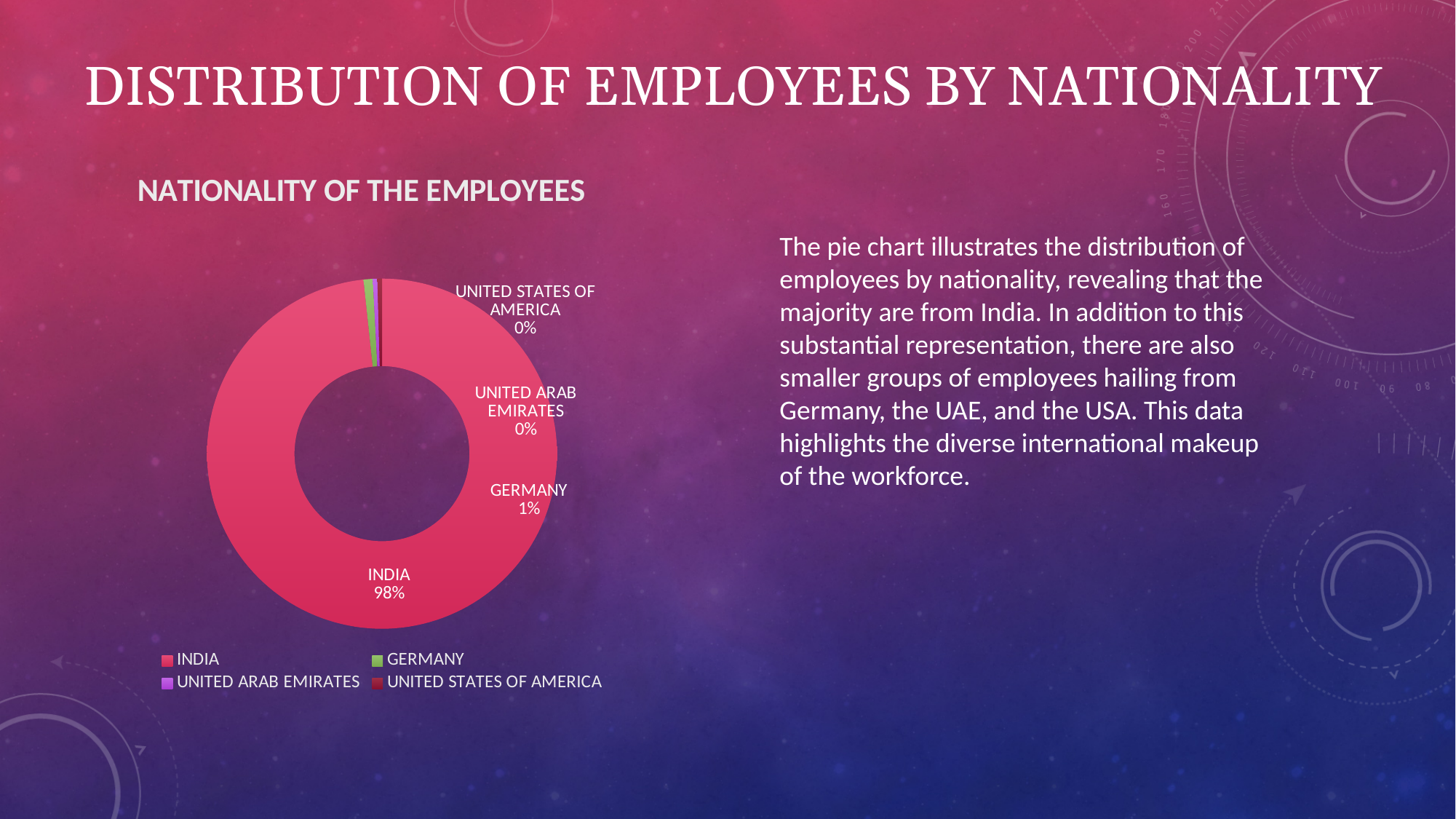

DISTRIBUTION OF EMPLOYEES BY NATIONALITY

### Chart: NATIONALITY OF THE EMPLOYEES

| Category | RATING |
|---|---|
| INDIA | 0.983 |
| GERMANY | 0.0085 |
| UNITED ARAB EMIRATES | 0.0042 |
| UNITED STATES OF AMERICA | 0.0042 |
The pie chart illustrates the distribution of employees by nationality, revealing that the majority are from India. In addition to this substantial representation, there are also smaller groups of employees hailing from Germany, the UAE, and the USA. This data highlights the diverse international makeup of the workforce.